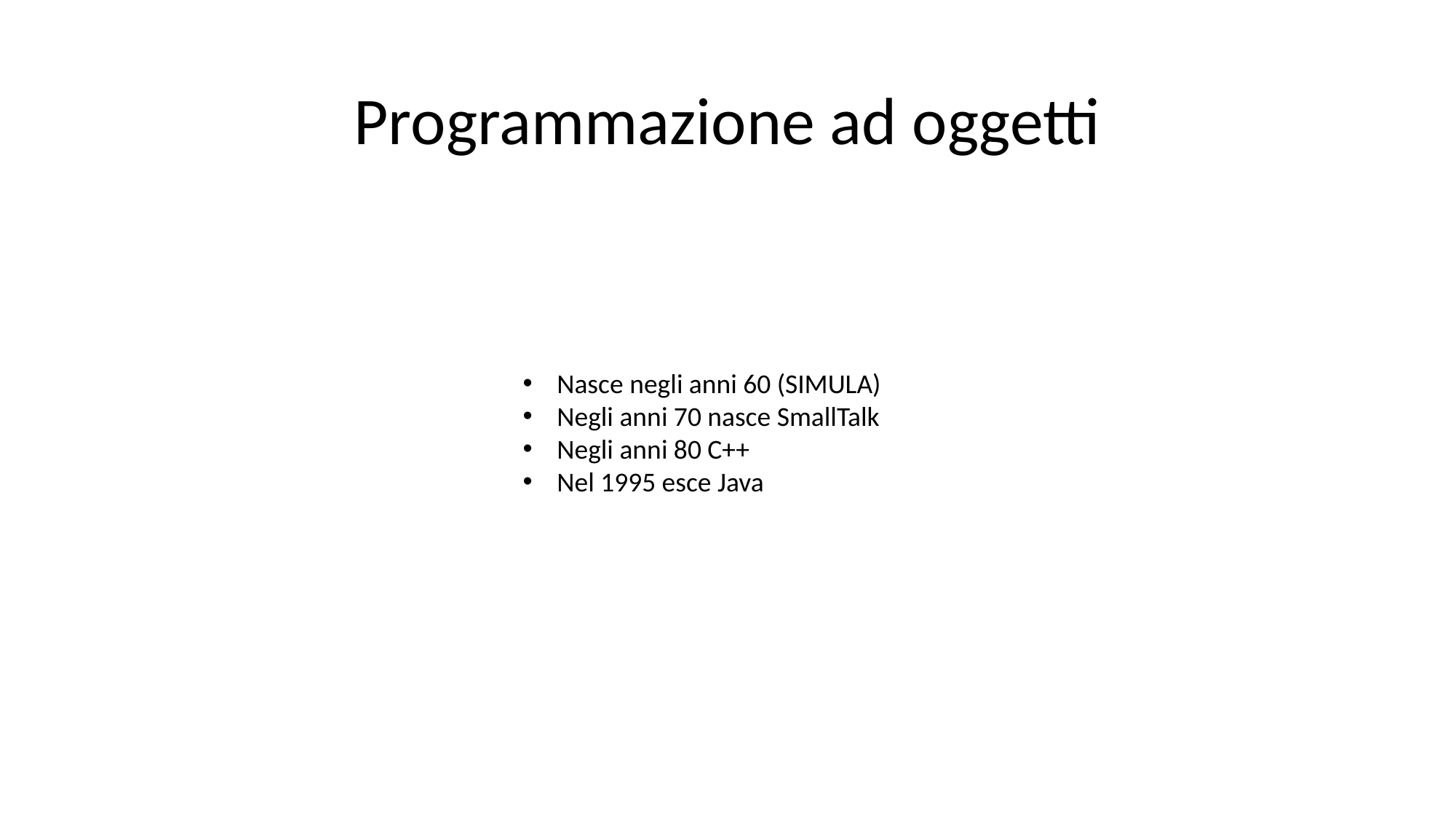

# Programmazione ad oggetti
Nasce negli anni 60 (SIMULA)
Negli anni 70 nasce SmallTalk
Negli anni 80 C++
Nel 1995 esce Java